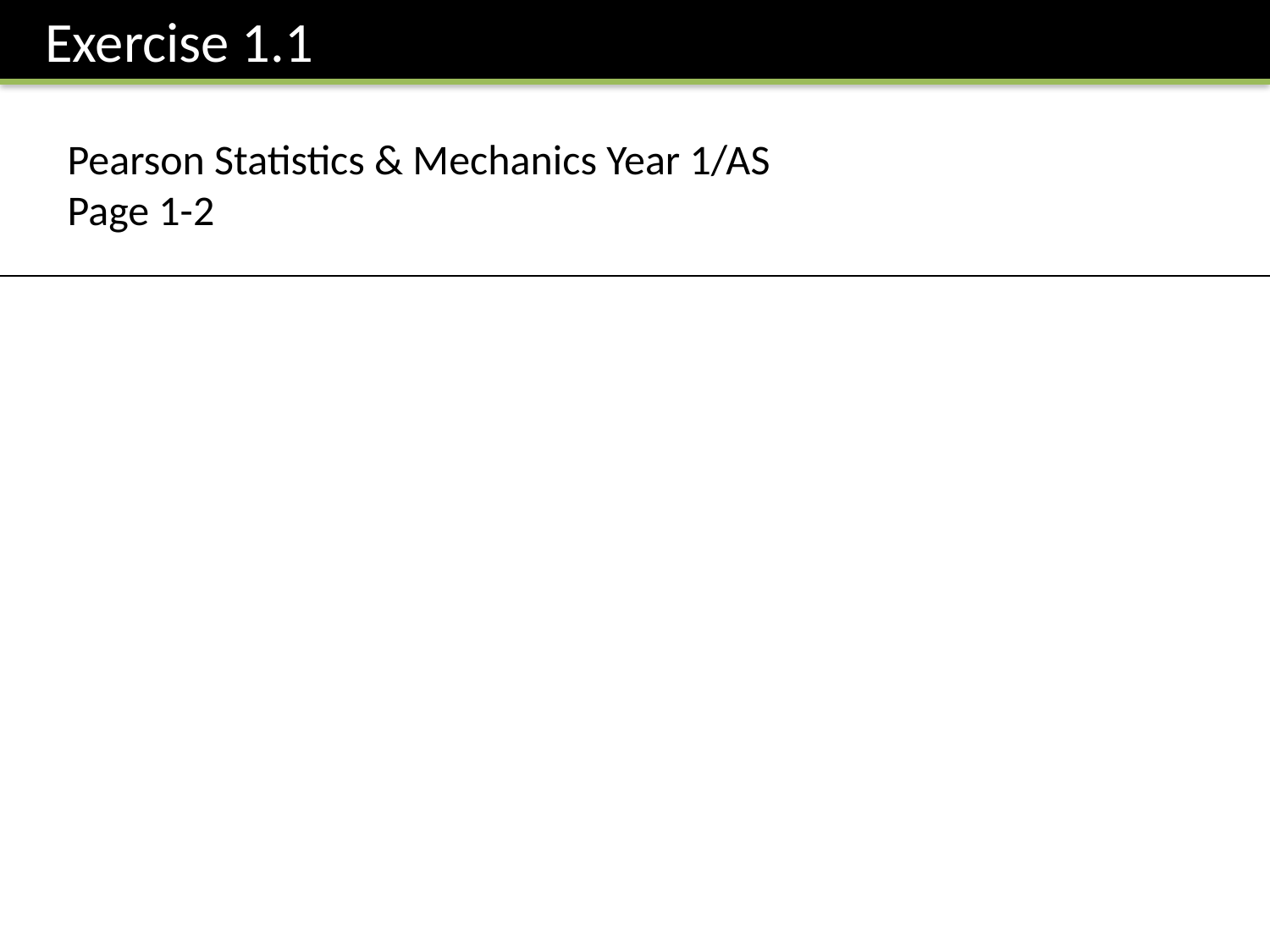

Exercise 1.1
Pearson Statistics & Mechanics Year 1/AS
Page 1-2